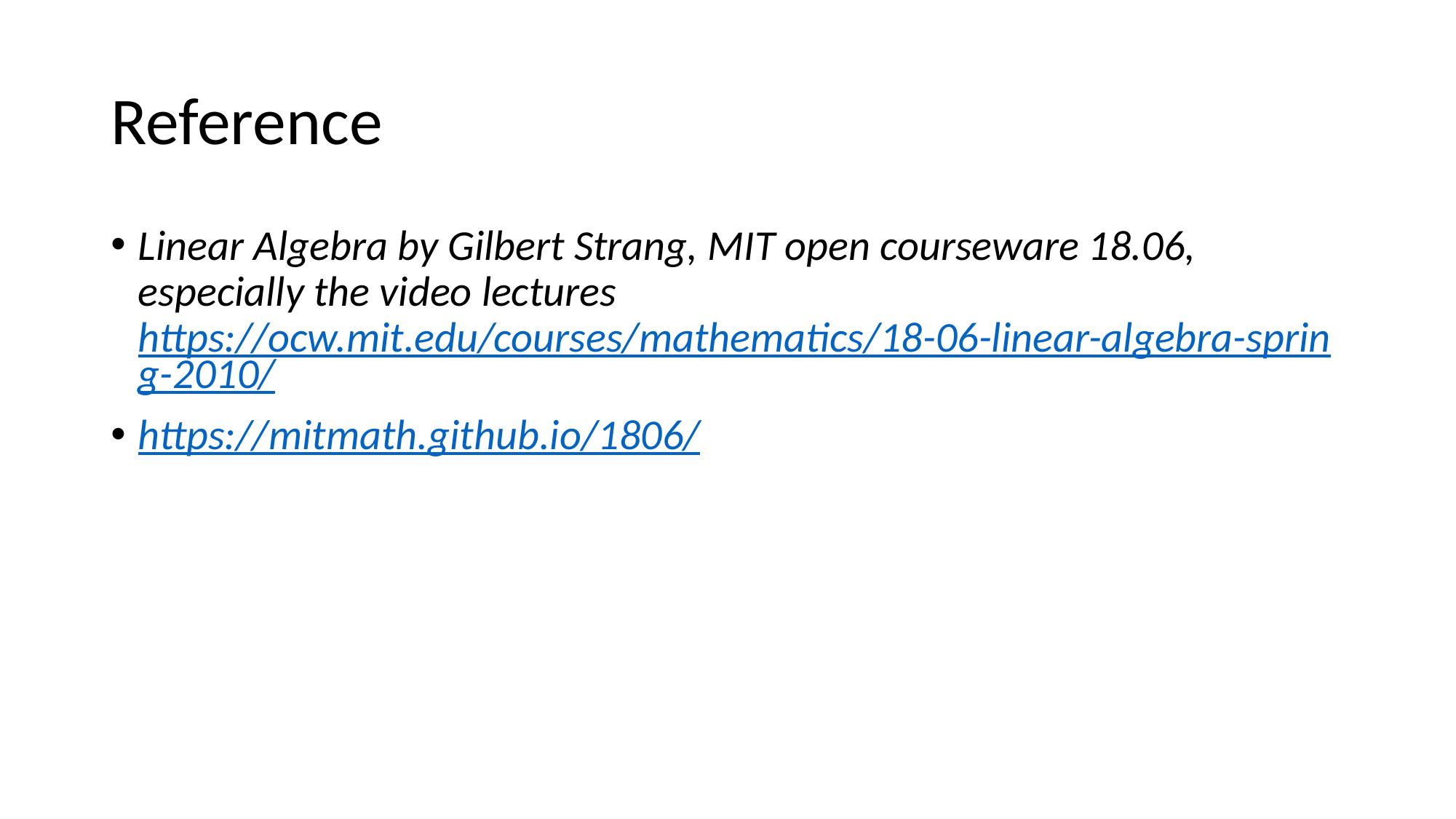

# Reference
Linear Algebra by Gilbert Strang, MIT open courseware 18.06, especially the video lectures https://ocw.mit.edu/courses/mathematics/18-06-linear-algebra-spring-2010/
https://mitmath.github.io/1806/